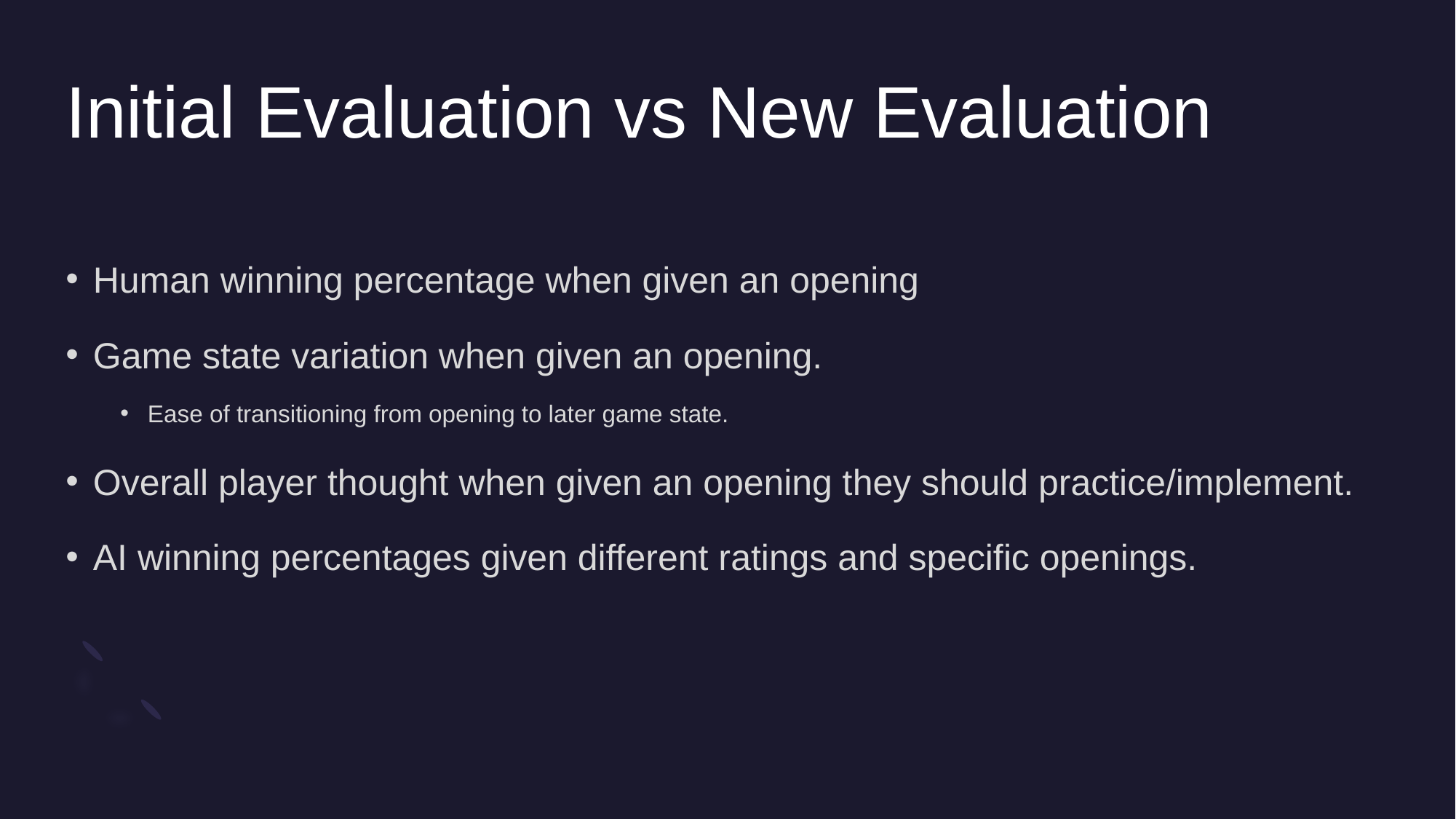

# Initial Evaluation vs New Evaluation
Human winning percentage when given an opening
Game state variation when given an opening.
Ease of transitioning from opening to later game state.
Overall player thought when given an opening they should practice/implement.
AI winning percentages given different ratings and specific openings.